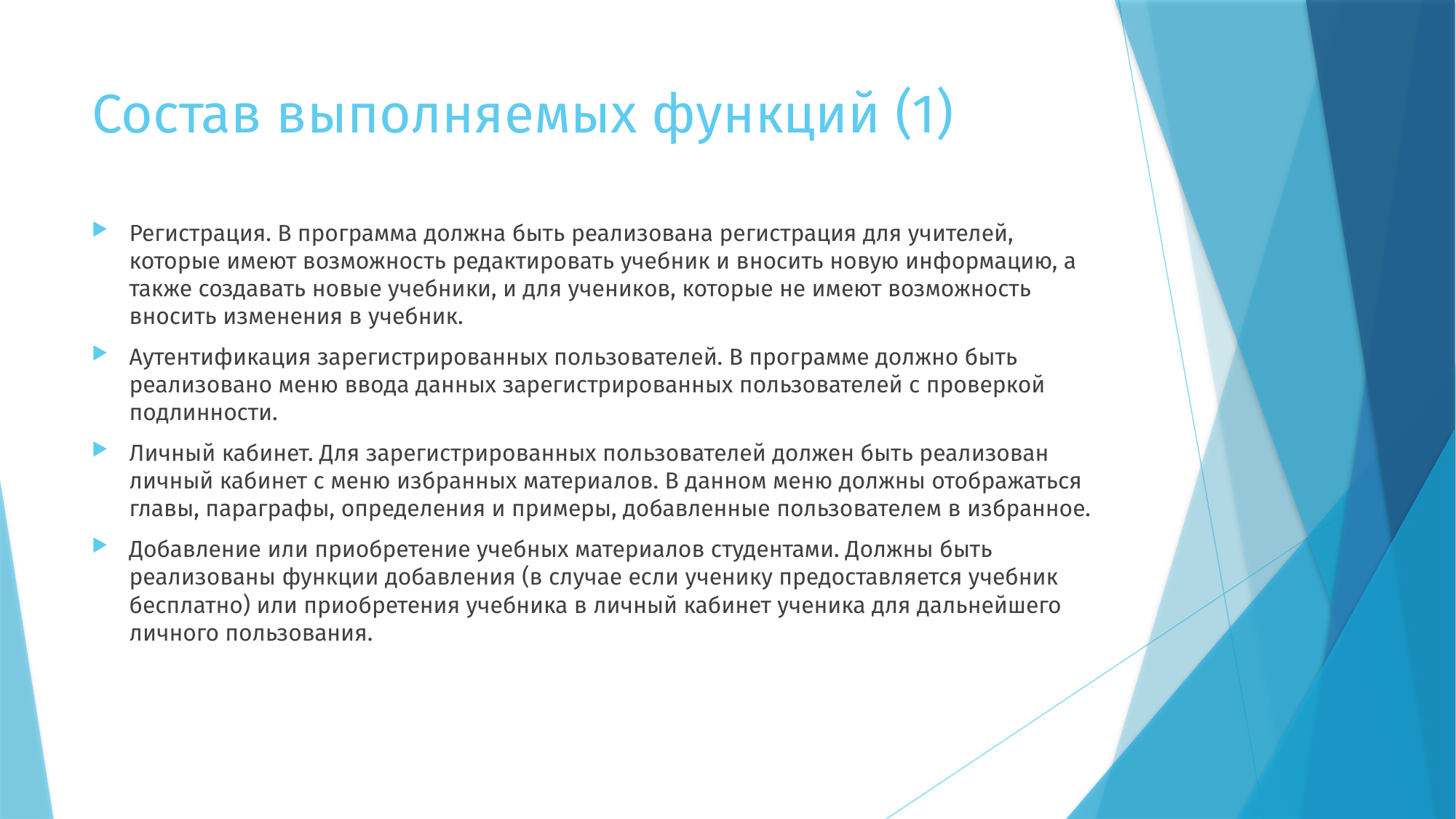

# Состав выполняемых функций (1)
Регистрация. В программа должна быть реализована регистрация для учителей, которые имеют возможность редактировать учебник и вносить новую информацию, а также создавать новые учебники, и для учеников, которые не имеют возможность вносить изменения в учебник.
Аутентификация зарегистрированных пользователей. В программе должно быть реализовано меню ввода данных зарегистрированных пользователей с проверкой подлинности.
Личный кабинет. Для зарегистрированных пользователей должен быть реализован личный кабинет с меню избранных материалов. В данном меню должны отображаться главы, параграфы, определения и примеры, добавленные пользователем в избранное.
Добавление или приобретение учебных материалов студентами. Должны быть реализованы функции добавления (в случае если ученику предоставляется учебник бесплатно) или приобретения учебника в личный кабинет ученика для дальнейшего личного пользования.